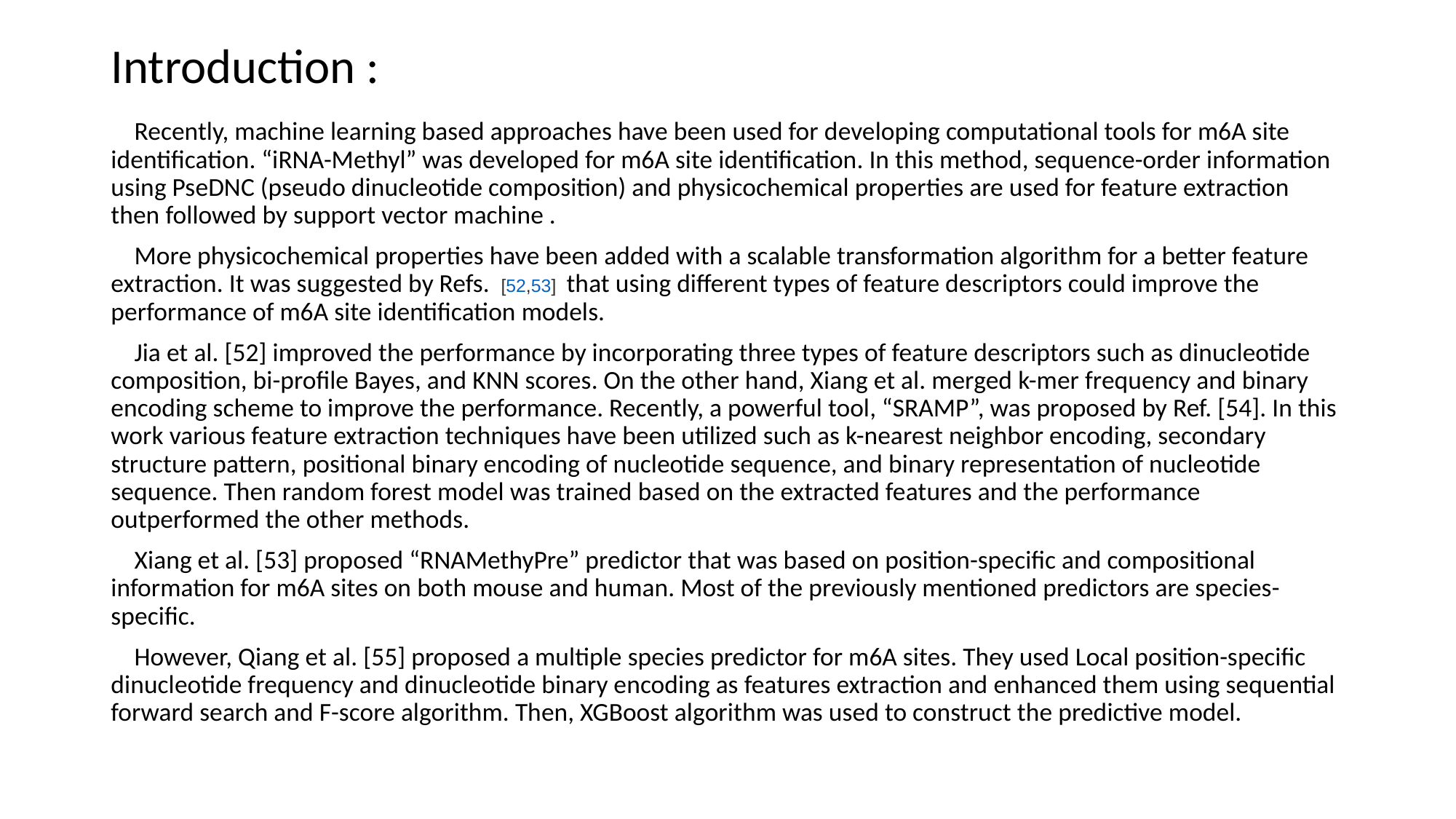

# Introduction :
    Recently, machine learning based approaches have been used for developing computational tools for m6A site identification. “iRNA-Methyl” was developed for m6A site identification. In this method, sequence-order information using PseDNC (pseudo dinucleotide composition) and physicochemical properties are used for feature extraction then followed by support vector machine .
    More physicochemical properties have been added with a scalable transformation algorithm for a better feature extraction. It was suggested by Refs.  [52,53]  that using different types of feature descriptors could improve the performance of m6A site identification models.
    Jia et al. [52] improved the performance by incorporating three types of feature descriptors such as dinucleotide composition, bi-profile Bayes, and KNN scores. On the other hand, Xiang et al. merged k-mer frequency and binary encoding scheme to improve the performance. Recently, a powerful tool, “SRAMP”, was proposed by Ref. [54]. In this work various feature extraction techniques have been utilized such as k-nearest neighbor encoding, secondary structure pattern, positional binary encoding of nucleotide sequence, and binary representation of nucleotide sequence. Then random forest model was trained based on the extracted features and the performance outperformed the other methods.
    Xiang et al. [53] proposed “RNAMethyPre” predictor that was based on position-specific and compositional information for m6A sites on both mouse and human. Most of the previously mentioned predictors are species-specific.
    However, Qiang et al. [55] proposed a multiple species predictor for m6A sites. They used Local position-specific dinucleotide frequency and dinucleotide binary encoding as features extraction and enhanced them using sequential forward search and F-score algorithm. Then, XGBoost algorithm was used to construct the predictive model.